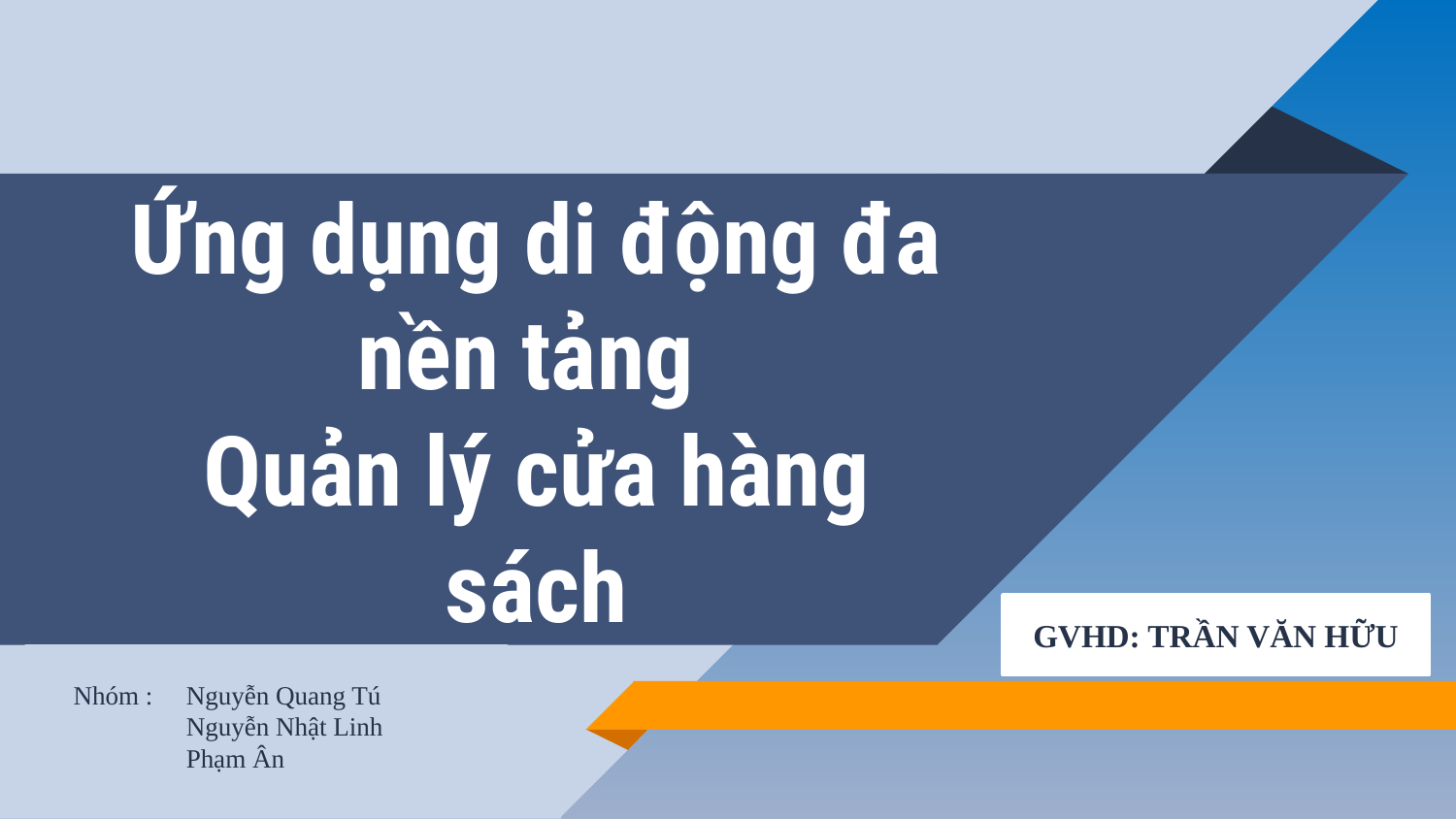

# Ứng dụng di động đa nền tảng Quản lý cửa hàng sách
GVHD: TRẦN VĂN HỮU
     Nhóm :	Nguyễn Quang Tú
	Nguyễn Nhật Linh
	Phạm Ân